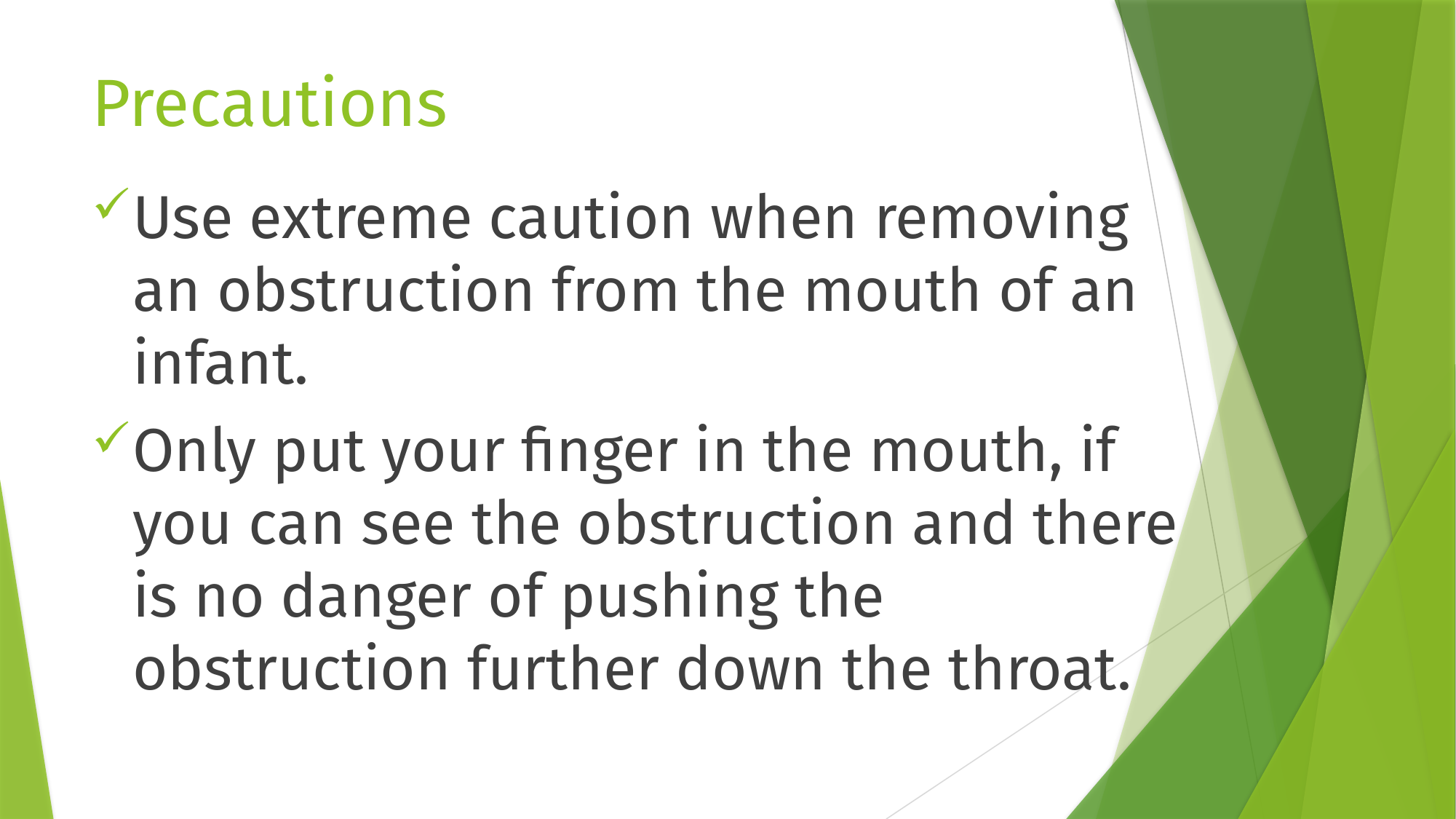

# Precautions
Use extreme caution when removing an obstruction from the mouth of an infant.
Only put your finger in the mouth, if you can see the obstruction and there is no danger of pushing the obstruction further down the throat.